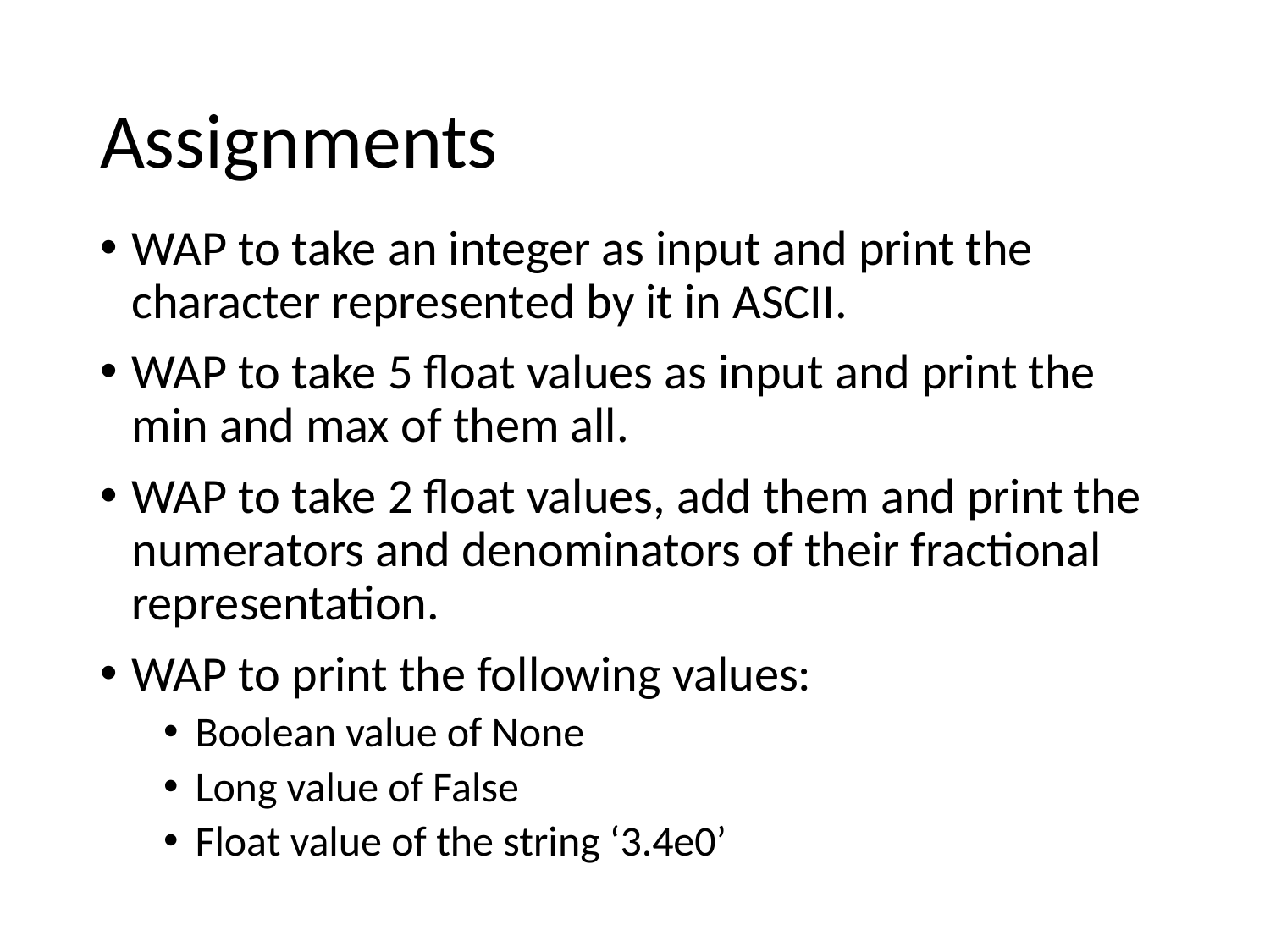

# Assignments
WAP to take an integer as input and print the character represented by it in ASCII.
WAP to take 5 float values as input and print the min and max of them all.
WAP to take 2 float values, add them and print the numerators and denominators of their fractional representation.
WAP to print the following values:
Boolean value of None
Long value of False
Float value of the string ‘3.4e0’